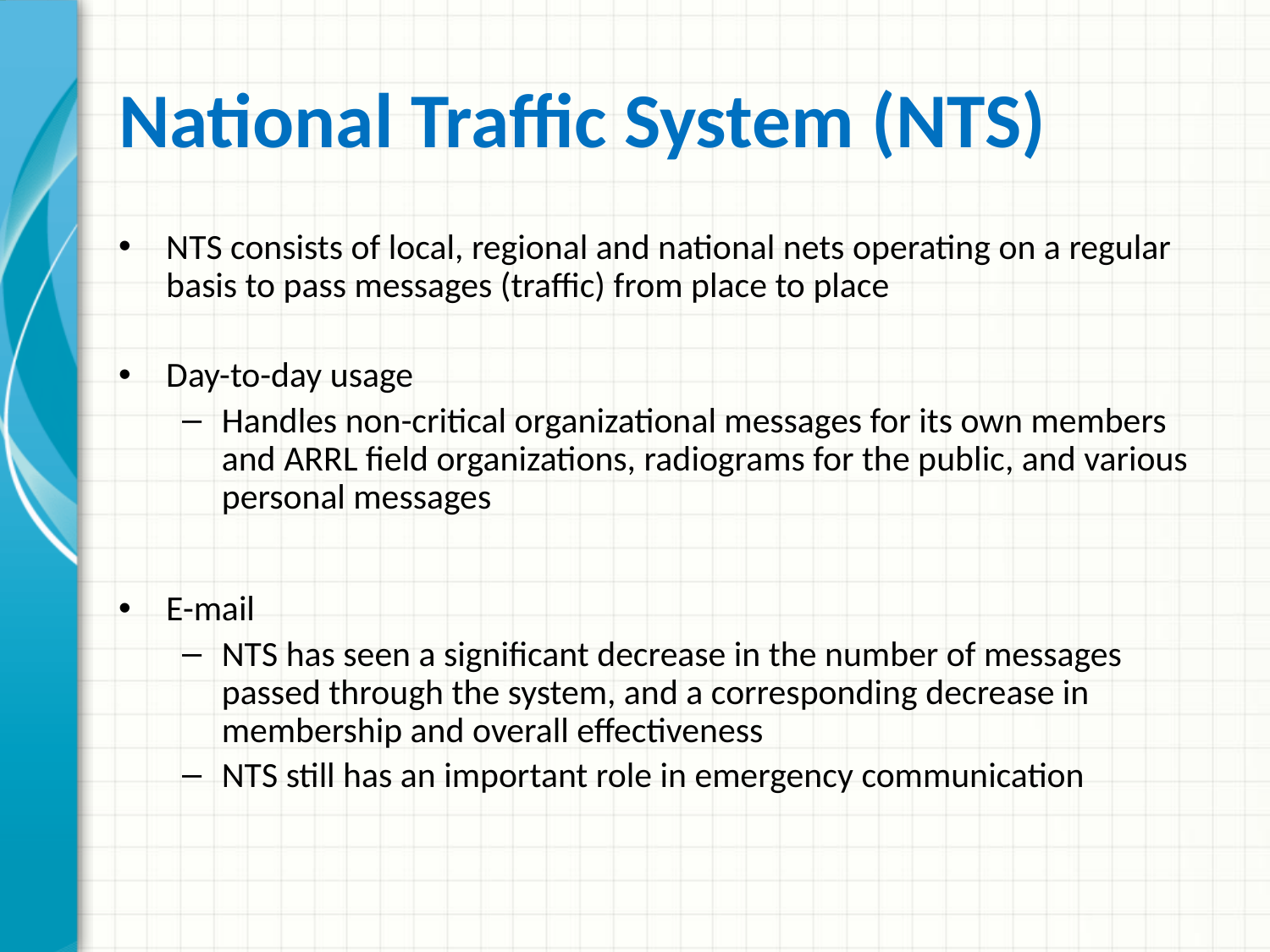

# National Traffic System (NTS)
NTS consists of local, regional and national nets operating on a regular basis to pass messages (traffic) from place to place

Day-to-day usage
Handles non-critical organizational messages for its own members and ARRL field organizations, radiograms for the public, and various personal messages

E-mail
NTS has seen a significant decrease in the number of messages passed through the system, and a corresponding decrease in membership and overall effectiveness
NTS still has an important role in emergency communication